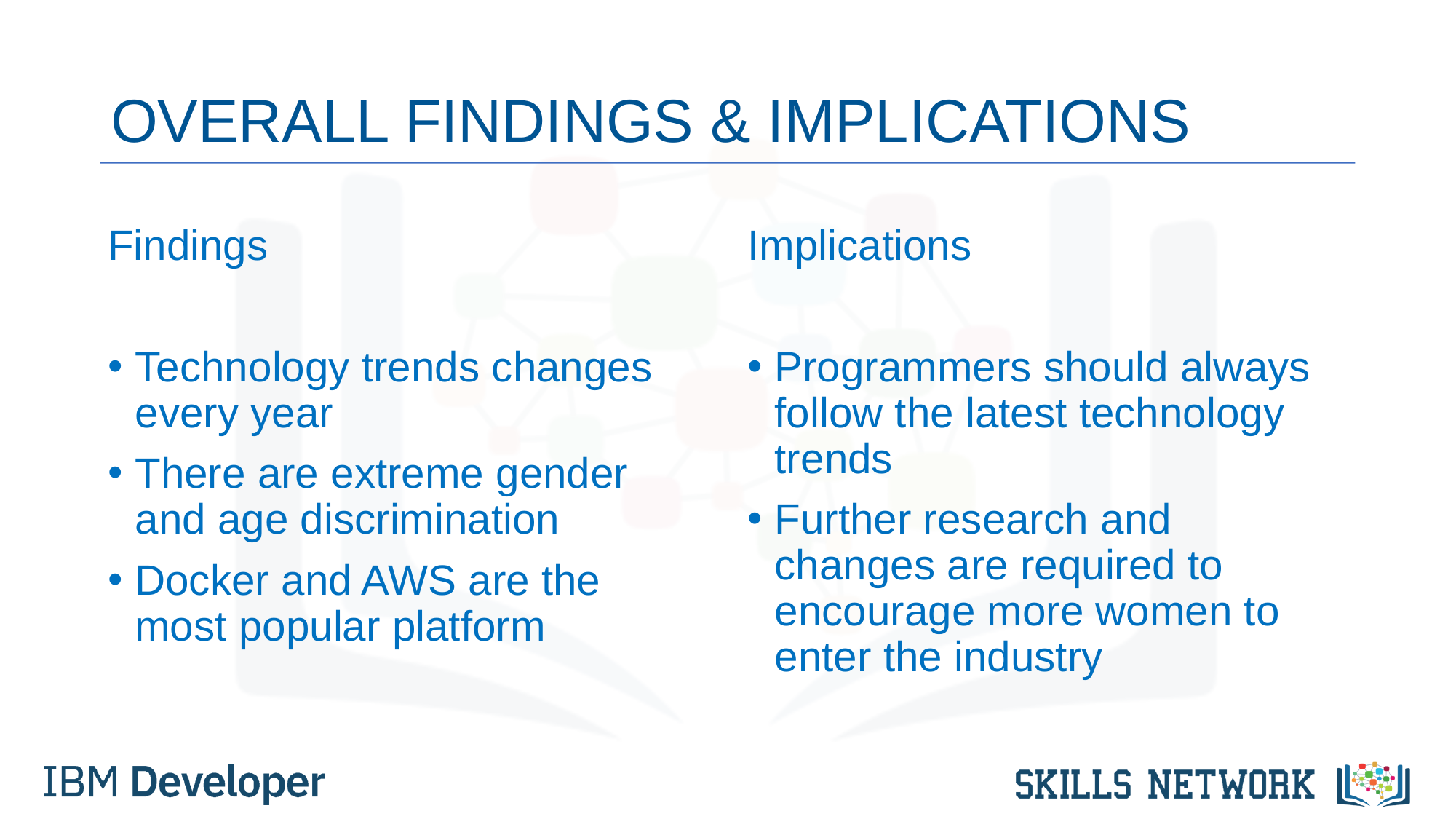

OVERALL FINDINGS & IMPLICATIONS
Findings

Technology trends changes every year
There are extreme gender and age discrimination
Docker and AWS are the most popular platform
Implications

Programmers should always follow the latest technology trends
Further research and changes are required to encourage more women to enter the industry